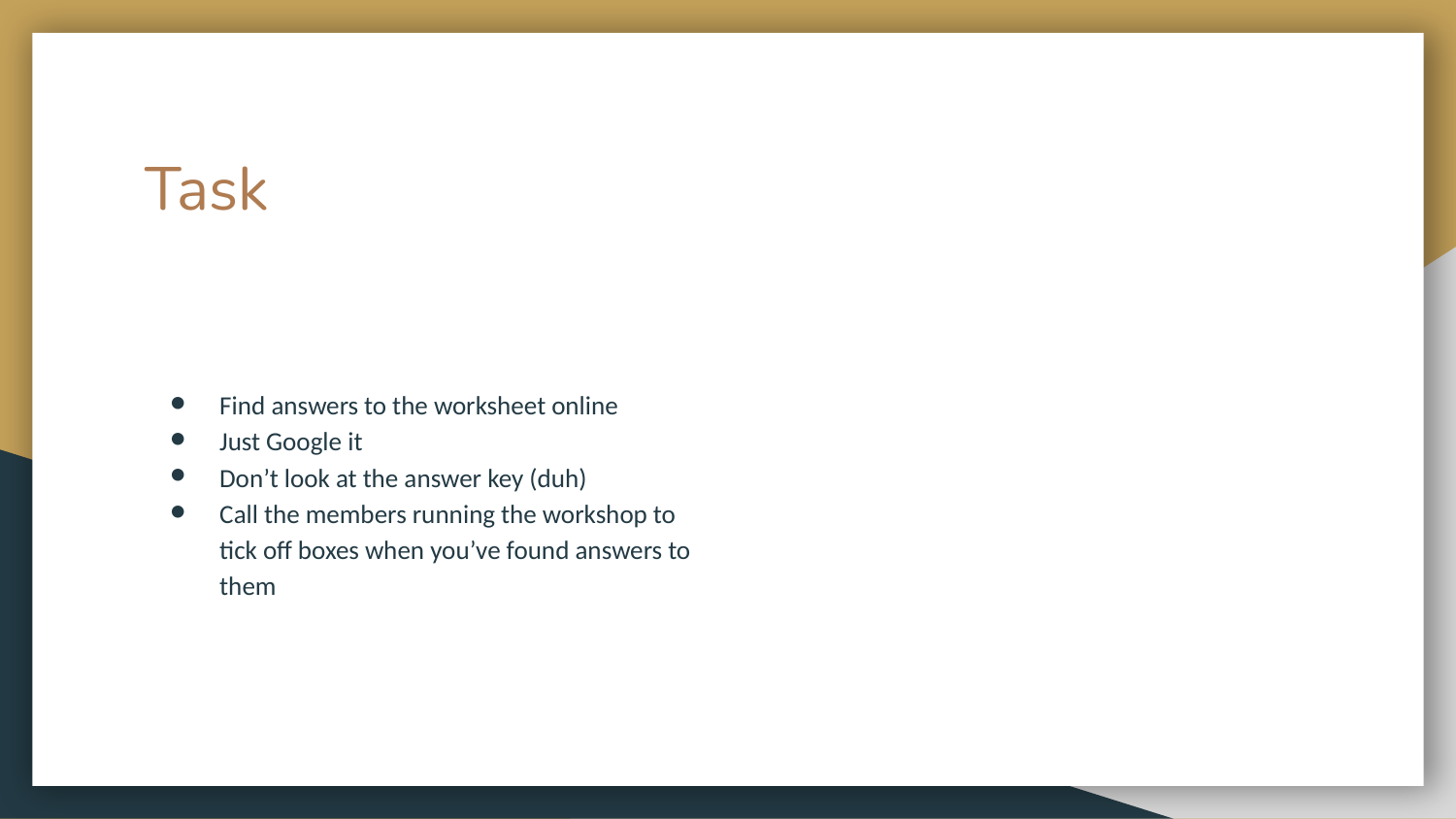

# Task
Find answers to the worksheet online
Just Google it
Don’t look at the answer key (duh)
Call the members running the workshop to tick off boxes when you’ve found answers to them